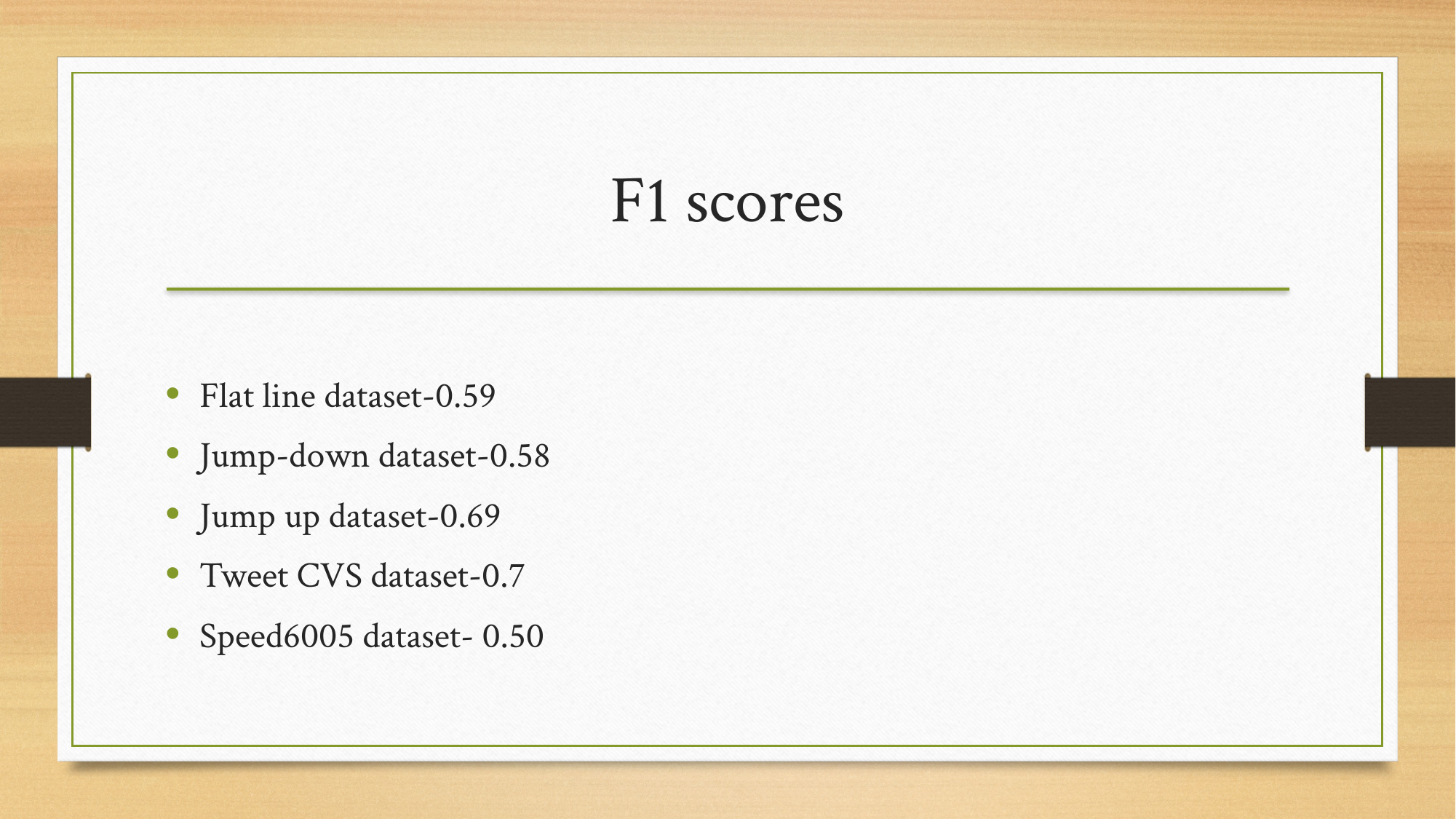

# F1 scores

Flat line dataset-0.59
Jump-down dataset-0.58
Jump up dataset-0.69
Tweet CVS dataset-0.7
Speed6005 dataset- 0.50